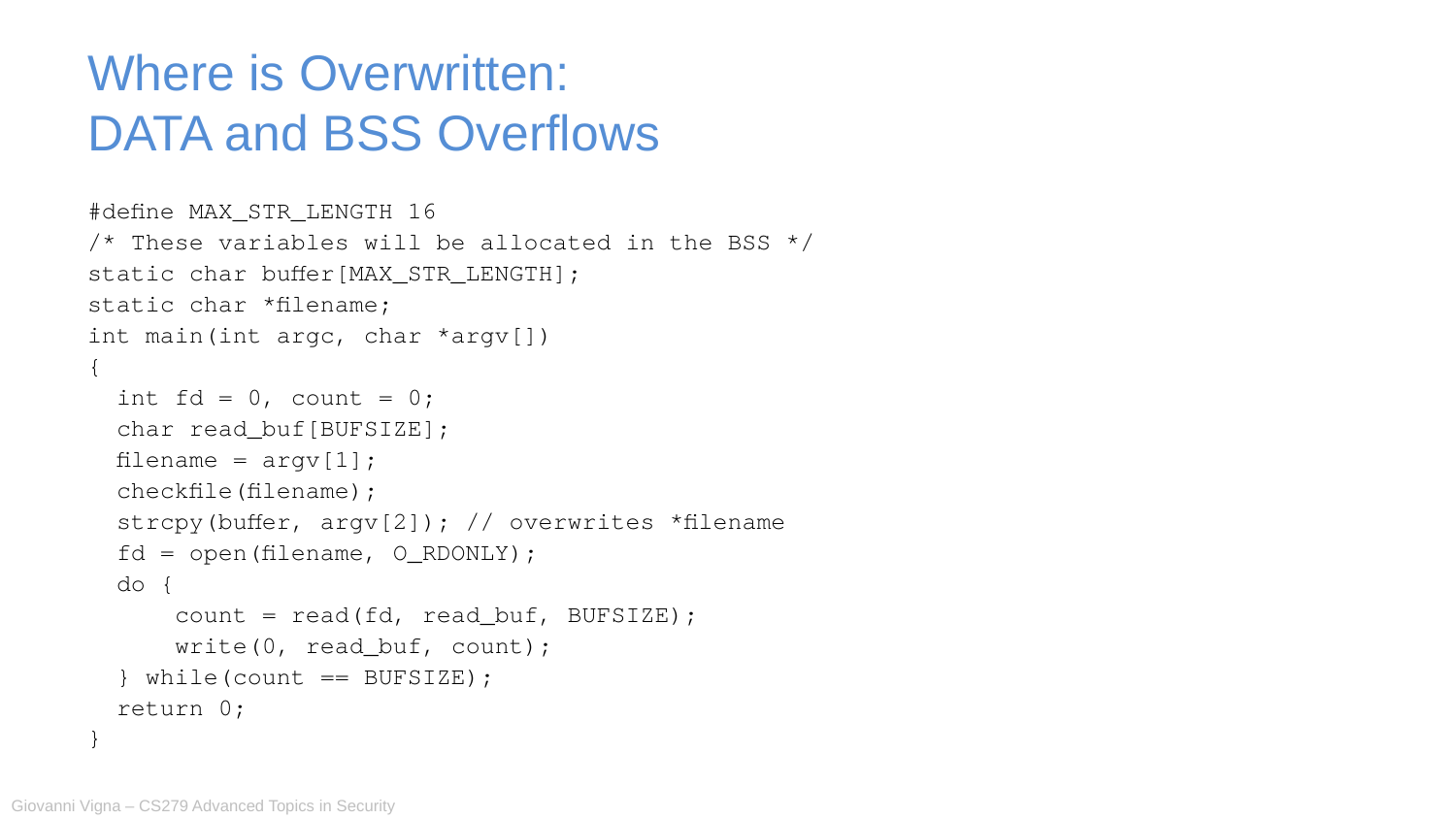

# Where is Overwritten: DATA and BSS Overflows
#define MAX_STR_LENGTH 16
/* These variables will be allocated in the BSS */
static char buffer[MAX_STR_LENGTH];
static char *filename;
int main(int argc, char *argv[])
{
  int fd = 0, count = 0;
  char read_buf[BUFSIZE];
  filename = argv[1];
  checkfile(filename);
  strcpy(buffer, argv[2]); // overwrites *filename
  fd = open(filename, O_RDONLY);
  do {
      count = read(fd, read_buf, BUFSIZE);
      write(0, read_buf, count);
  } while(count == BUFSIZE);
  return 0;
}